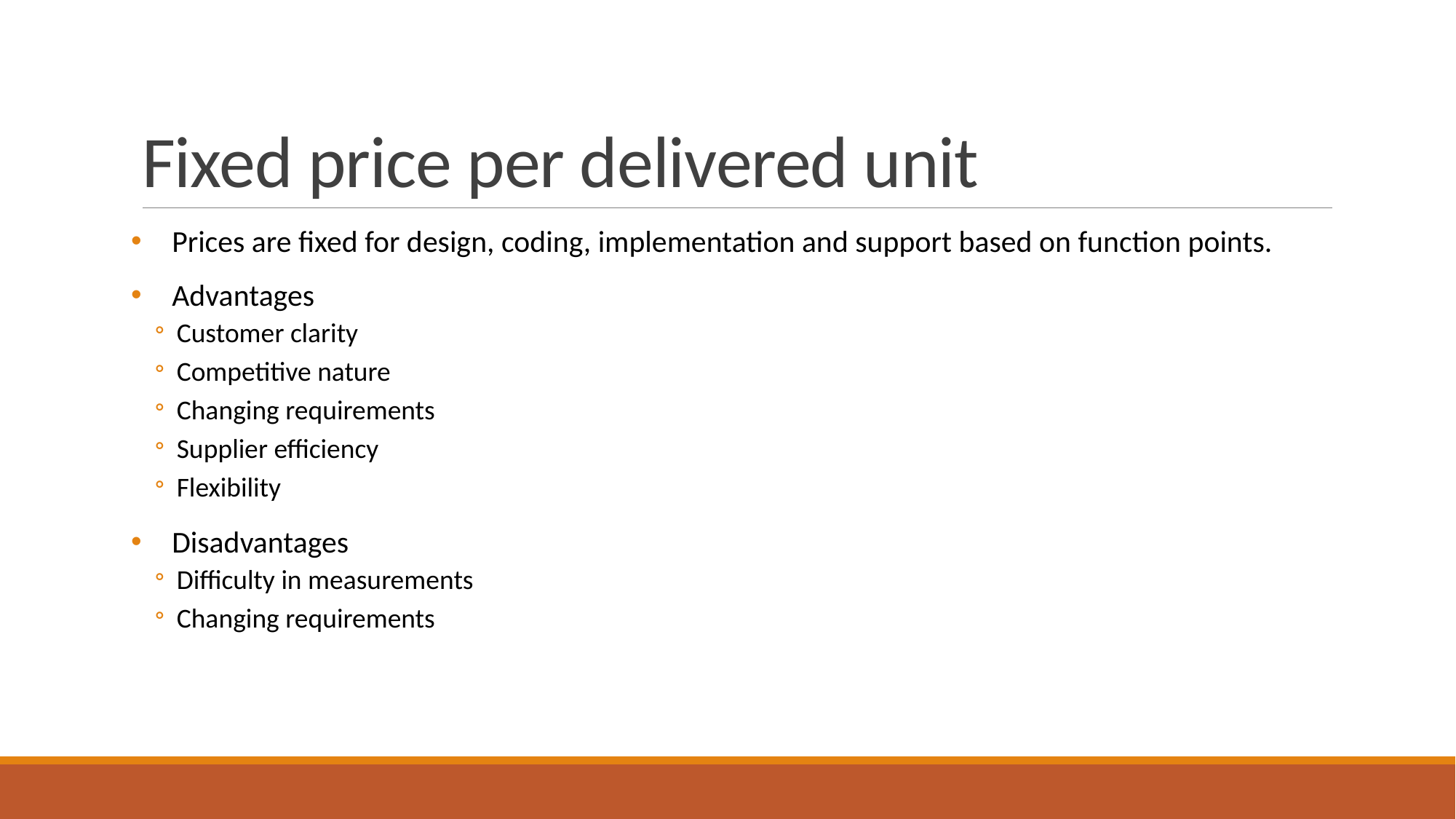

# Fixed price per delivered unit
Prices are fixed for design, coding, implementation and support based on function points.
Advantages
Customer clarity
Competitive nature
Changing requirements
Supplier efficiency
Flexibility
Disadvantages
Difficulty in measurements
Changing requirements